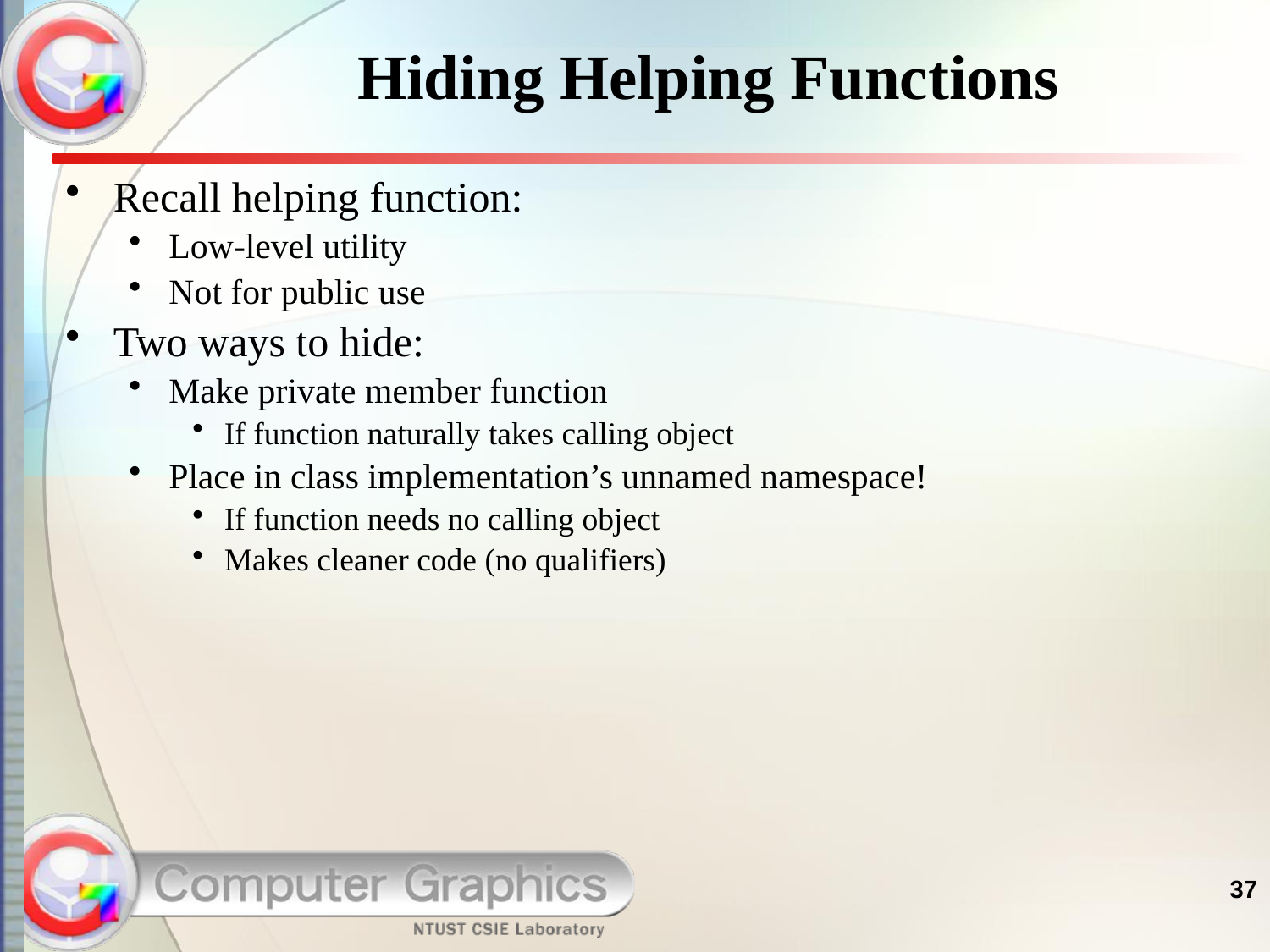

# Hiding Helping Functions
Recall helping function:
Low-level utility
Not for public use
Two ways to hide:
Make private member function
If function naturally takes calling object
Place in class implementation’s unnamed namespace!
If function needs no calling object
Makes cleaner code (no qualifiers)
37